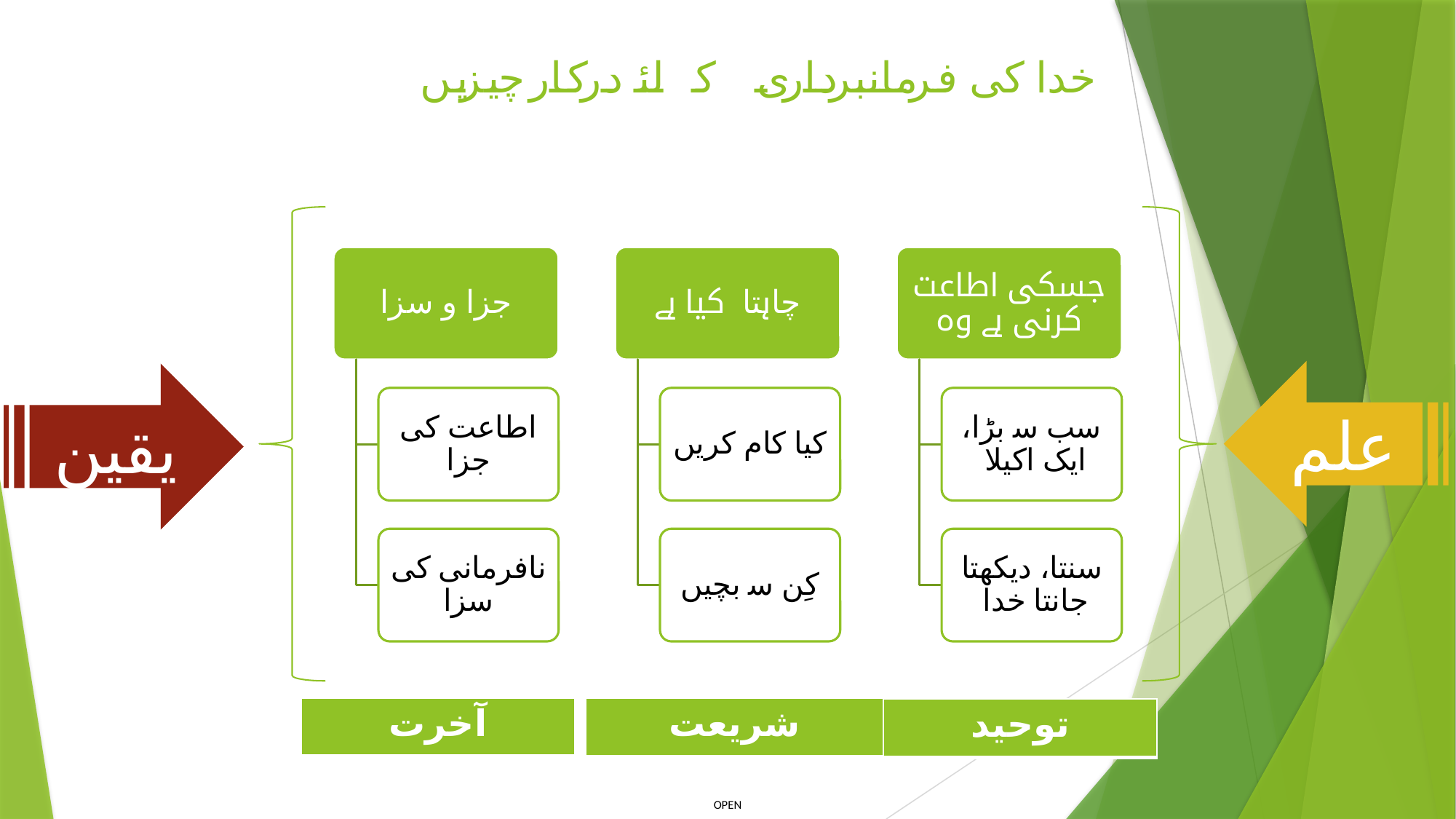

# خدا کی فرمانبرداری  کے لئے درکار چیزیں

جزا و سزا

چاہتا  کیا ہے

جسکی اطاعت کرنی ہے وہ

علم
یقین

اطاعت کی جزا

کیا کام کریں

سب سے بڑا، ایک اکیلا

نافرمانی کی سزا

کِن سے بچیں

سنتا، دیکھتا جانتا خدا
| آخرت |
| --- |
| شریعت |
| --- |
| توحید |
| --- |